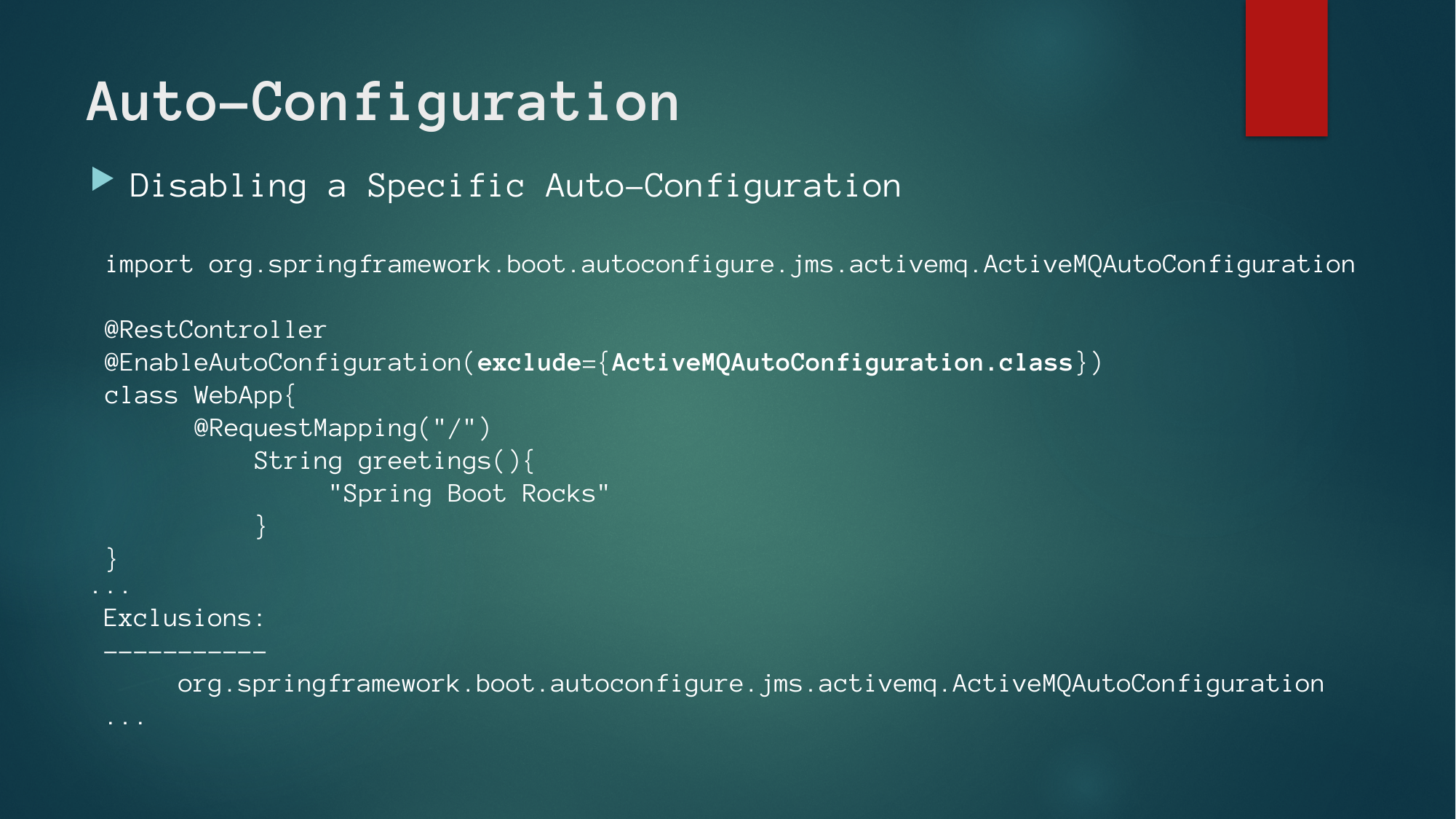

# Auto-Configuration
Disabling a Specific Auto-Configuration
import org.springframework.boot.autoconfigure.jms.activemq.ActiveMQAutoConfiguration
@RestController
@EnableAutoConfiguration(exclude={ActiveMQAutoConfiguration.class})
class WebApp{
      @RequestMapping("/")
          String greetings(){
               "Spring Boot Rocks"
          }
}
 ...
  Exclusions:
  -----------
       org.springframework.boot.autoconfigure.jms.activemq.ActiveMQAutoConfiguration
  ...